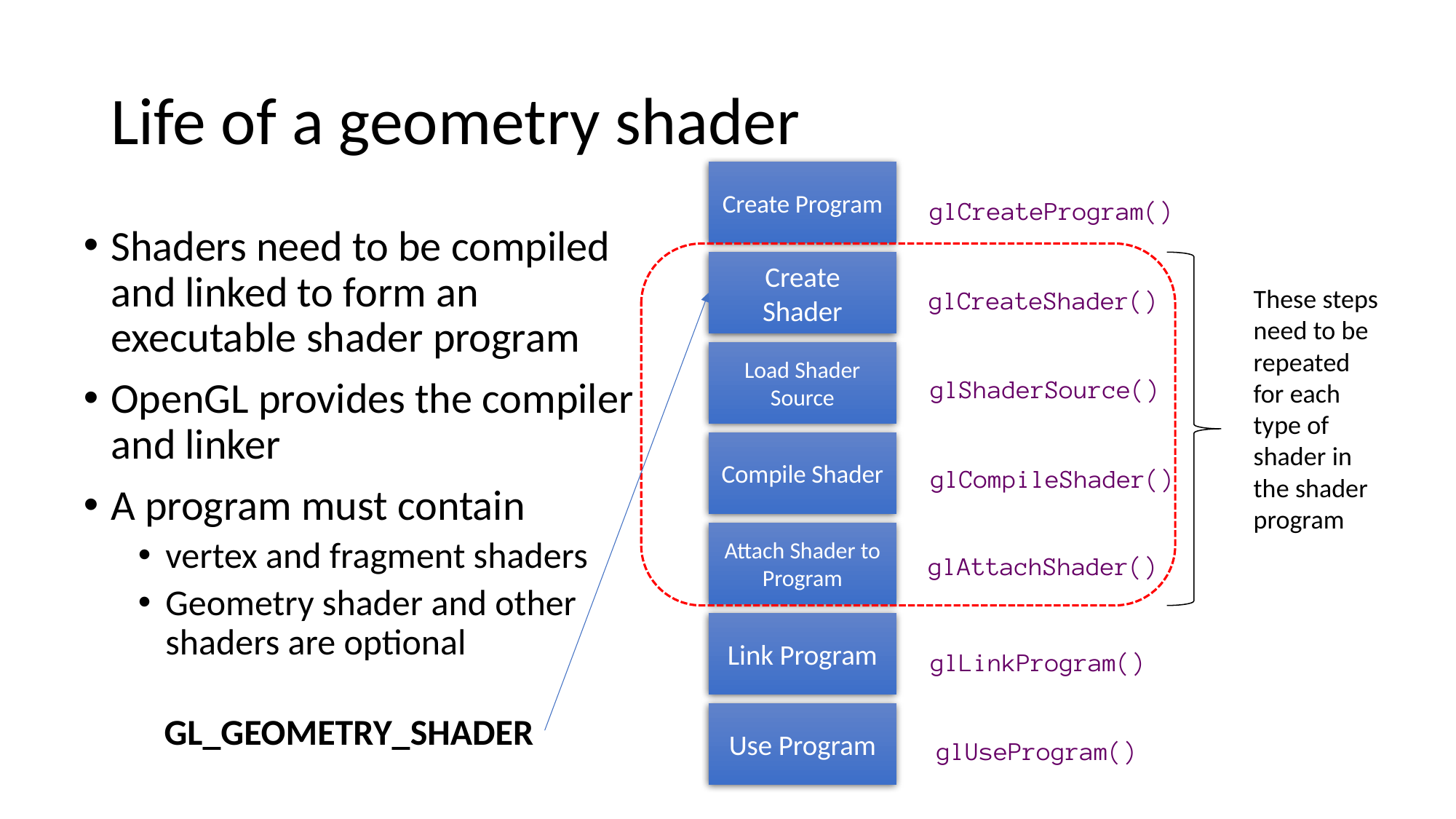

# Life of a geometry shader
Create Program
glCreateProgram()
Create
Shader

These steps need to be repeated for each type of shader in the shader program
glCreateShader()
Load Shader Source
glShaderSource()
Compile Shader
glCompileShader()
Attach Shader to Program
glAttachShader()
Link Program
glLinkProgram()
Use Program
glUseProgram()
Shaders need to be compiled and linked to form an executable shader program
OpenGL provides the compiler and linker
A program must contain
vertex and fragment shaders
Geometry shader and other shaders are optional

GL_GEOMETRY_SHADER